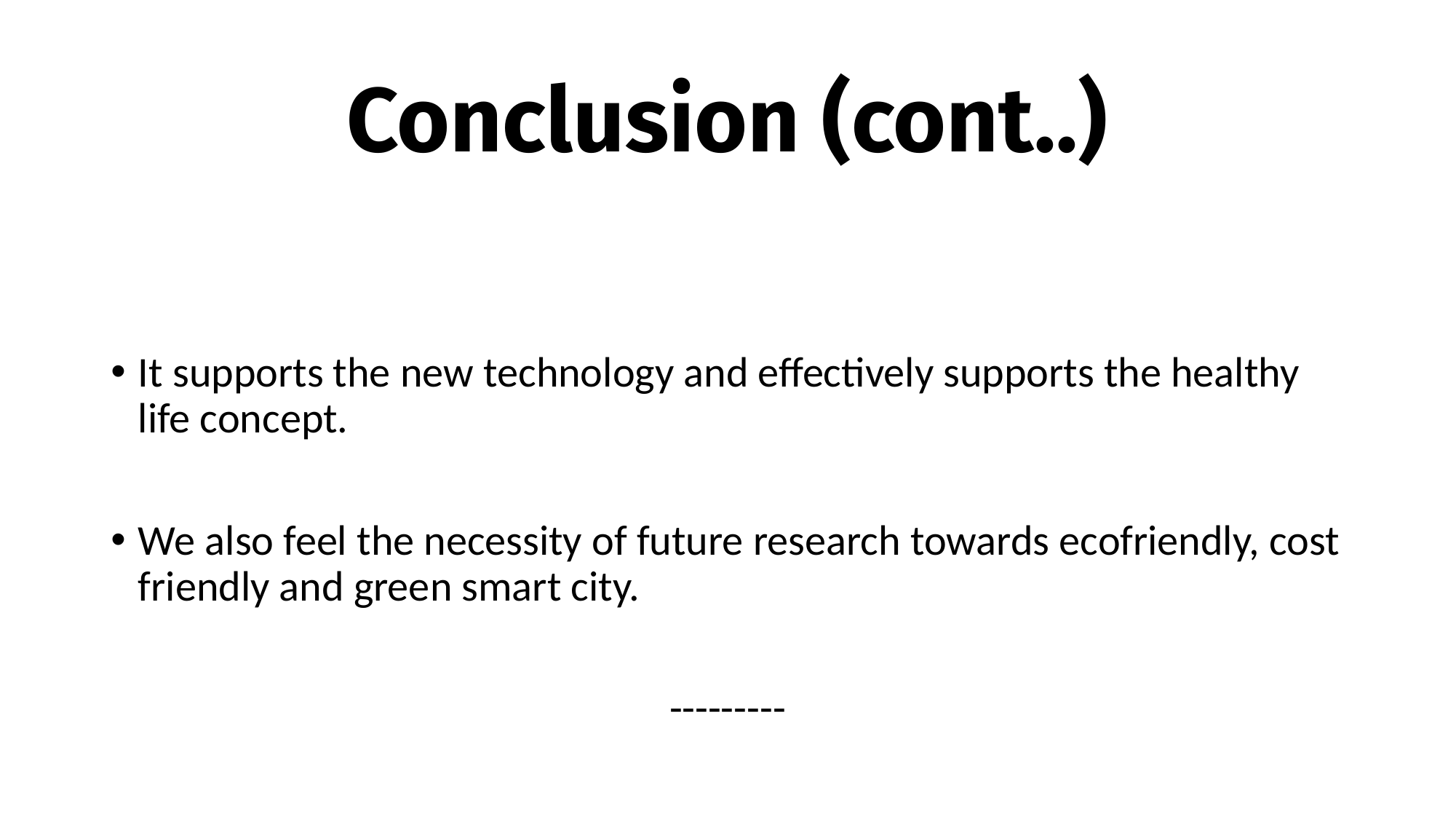

# Conclusion (cont..)

It supports the new technology and effectively supports the healthy life concept.

We also feel the necessity of future research towards ecofriendly, cost friendly and green smart city.

---------